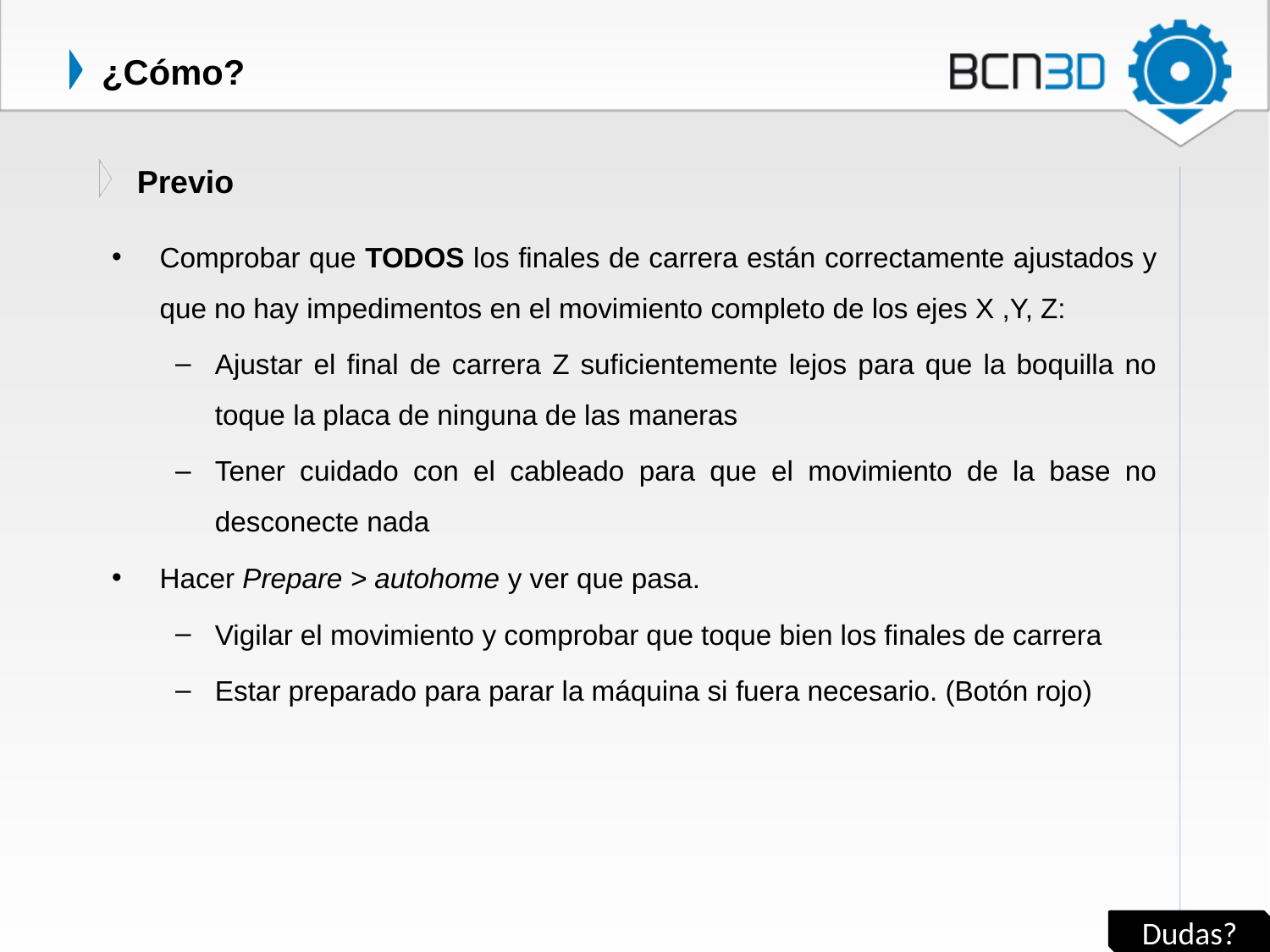

# ¿Cómo?
Previo
Comprobar que TODOS los finales de carrera están correctamente ajustados y que no hay impedimentos en el movimiento completo de los ejes X ,Y, Z:
Ajustar el final de carrera Z suficientemente lejos para que la boquilla no toque la placa de ninguna de las maneras
Tener cuidado con el cableado para que el movimiento de la base no desconecte nada
Hacer Prepare > autohome y ver que pasa.
Vigilar el movimiento y comprobar que toque bien los finales de carrera
Estar preparado para parar la máquina si fuera necesario. (Botón rojo)

Dudas?